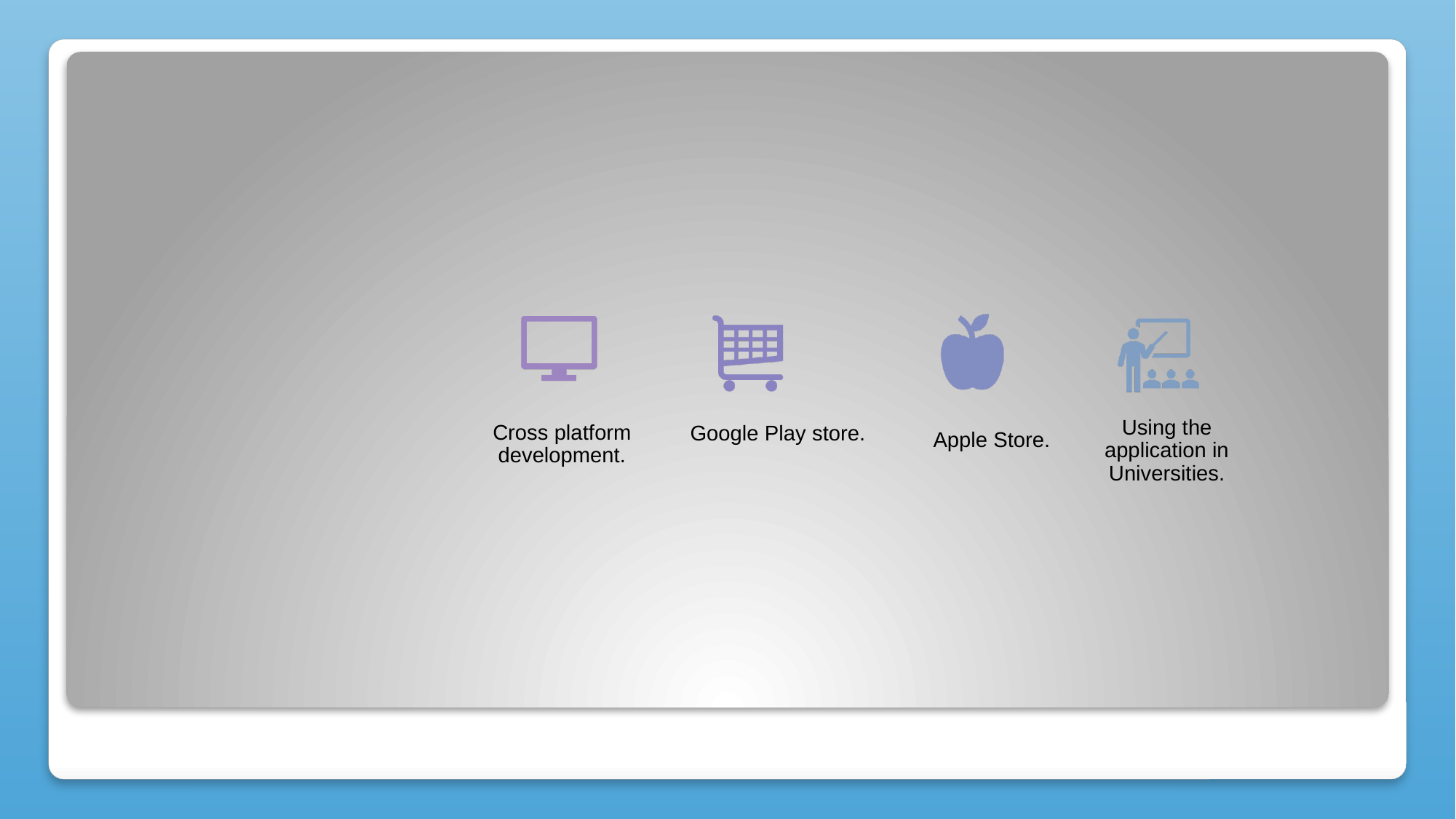

Cross platform development.
Google Play store.
Apple Store.
Using the application in Universities.